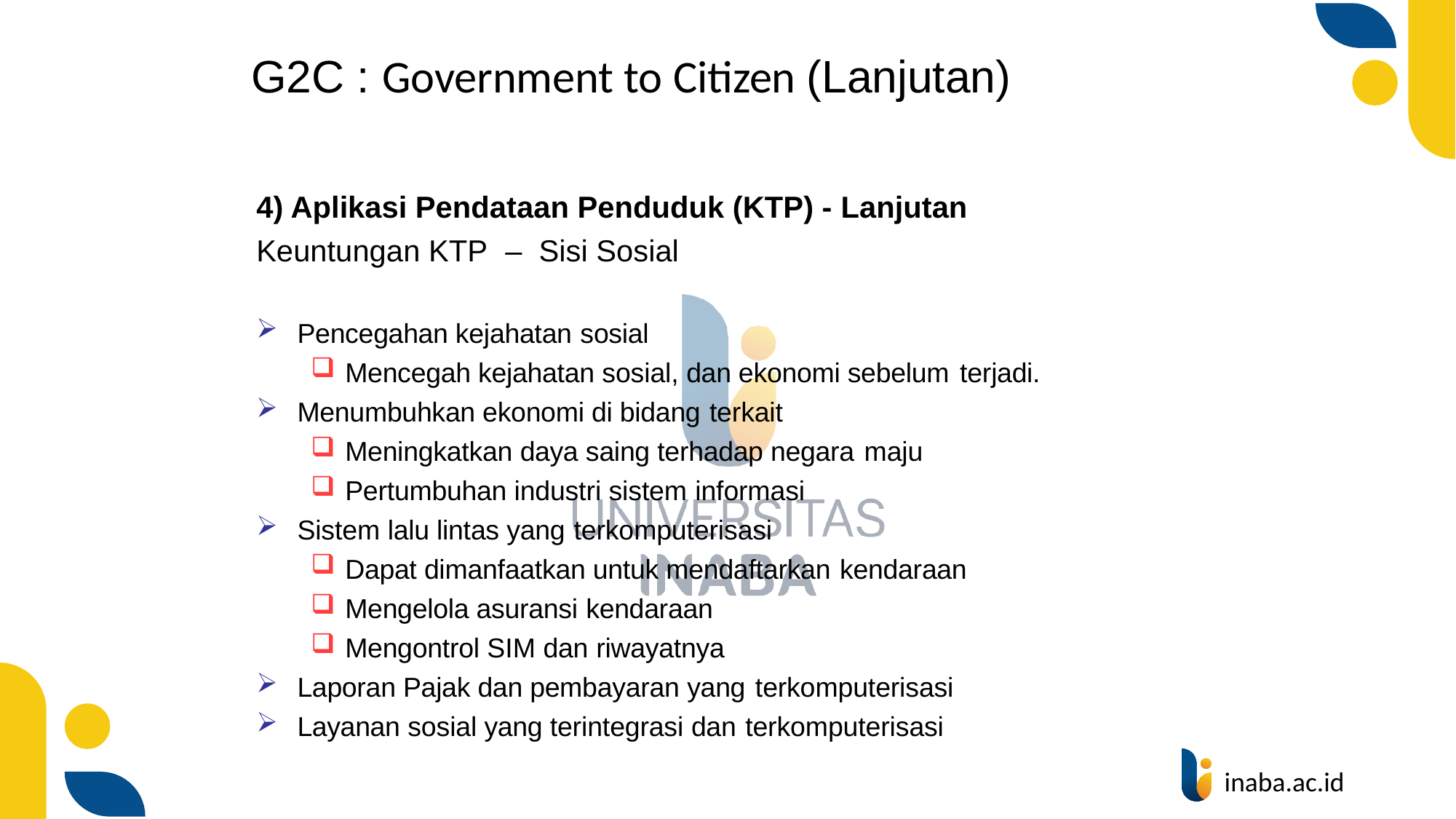

# G2C : Government to Citizen (Lanjutan)
4) Aplikasi Pendataan Penduduk (KTP) - Lanjutan
Keuntungan KTP	–	Sisi Sosial

Pencegahan kejahatan sosial
Mencegah kejahatan sosial, dan ekonomi sebelum terjadi.
Menumbuhkan ekonomi di bidang terkait
Meningkatkan daya saing terhadap negara maju
Pertumbuhan industri sistem informasi
Sistem lalu lintas yang terkomputerisasi
Dapat dimanfaatkan untuk mendaftarkan kendaraan
Mengelola asuransi kendaraan
Mengontrol SIM dan riwayatnya
Laporan Pajak dan pembayaran yang terkomputerisasi
Layanan sosial yang terintegrasi dan terkomputerisasi